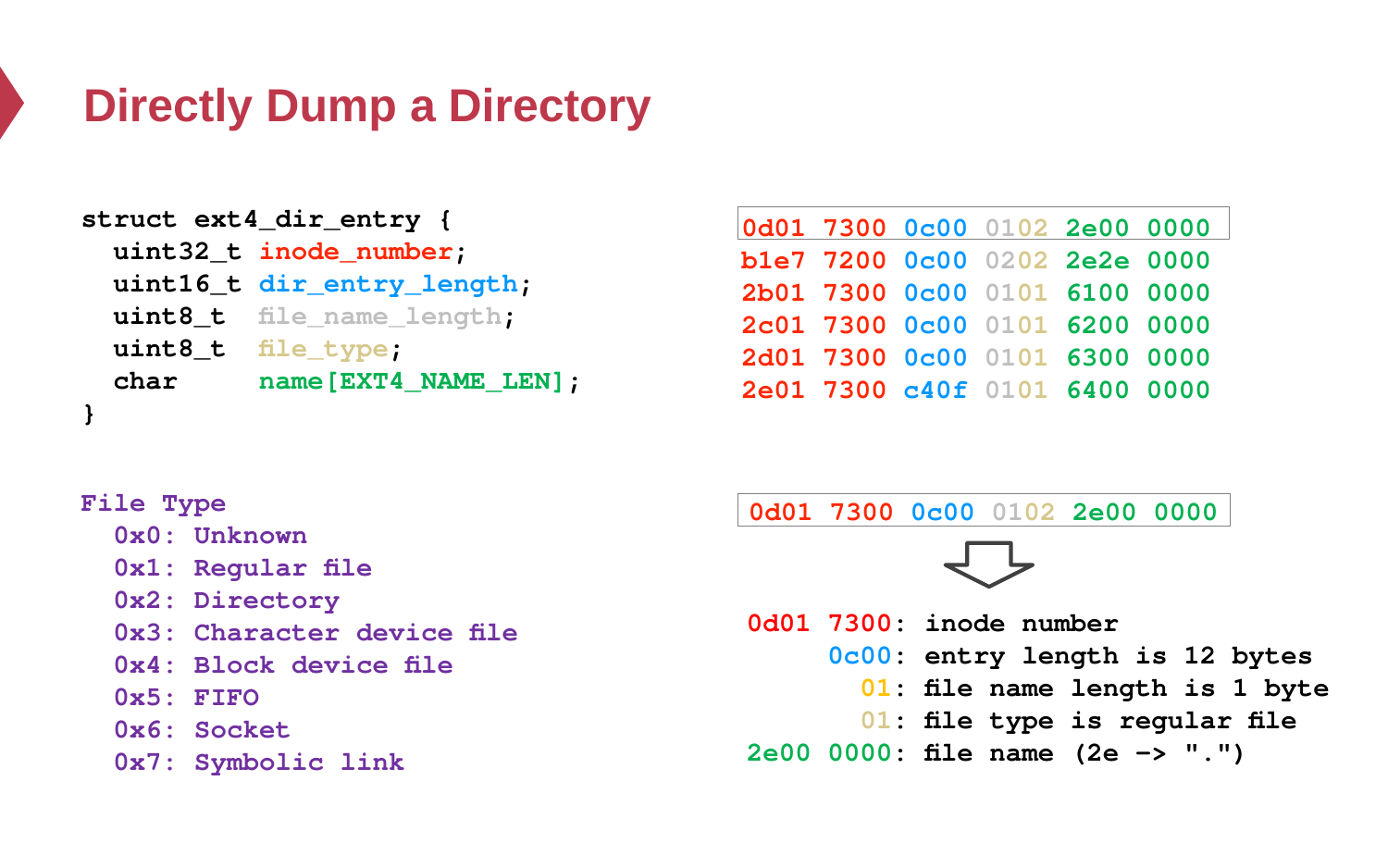

# Directly Dump a Directory
struct ext4_dir_entry {
  uint32_t inode_number;
  uint16_t dir_entry_length;
  uint8_t  file_name_length;
  uint8_t  file_type;
  char     name[EXT4_NAME_LEN];
}
0d01 7300 0c00 0102 2e00 0000
b1e7 7200 0c00 0202 2e2e 0000
2b01 7300 0c00 0101 6100 0000
2c01 7300 0c00 0101 6200 0000
2d01 7300 0c00 0101 6300 0000
2e01 7300 c40f 0101 6400 0000

File Type
  0x0: Unknown
  0x1: Regular file
  0x2: Directory
  0x3: Character device file
  0x4: Block device file
  0x5: FIFO
  0x6: Socket
  0x7: Symbolic link
0d01 7300 0c00 0102 2e00 0000

0d01 7300: inode number
     0c00: entry length is 12 bytes
       01: file name length is 1 byte
       01: file type is regular file
2e00 0000: file name (2e -> ".")